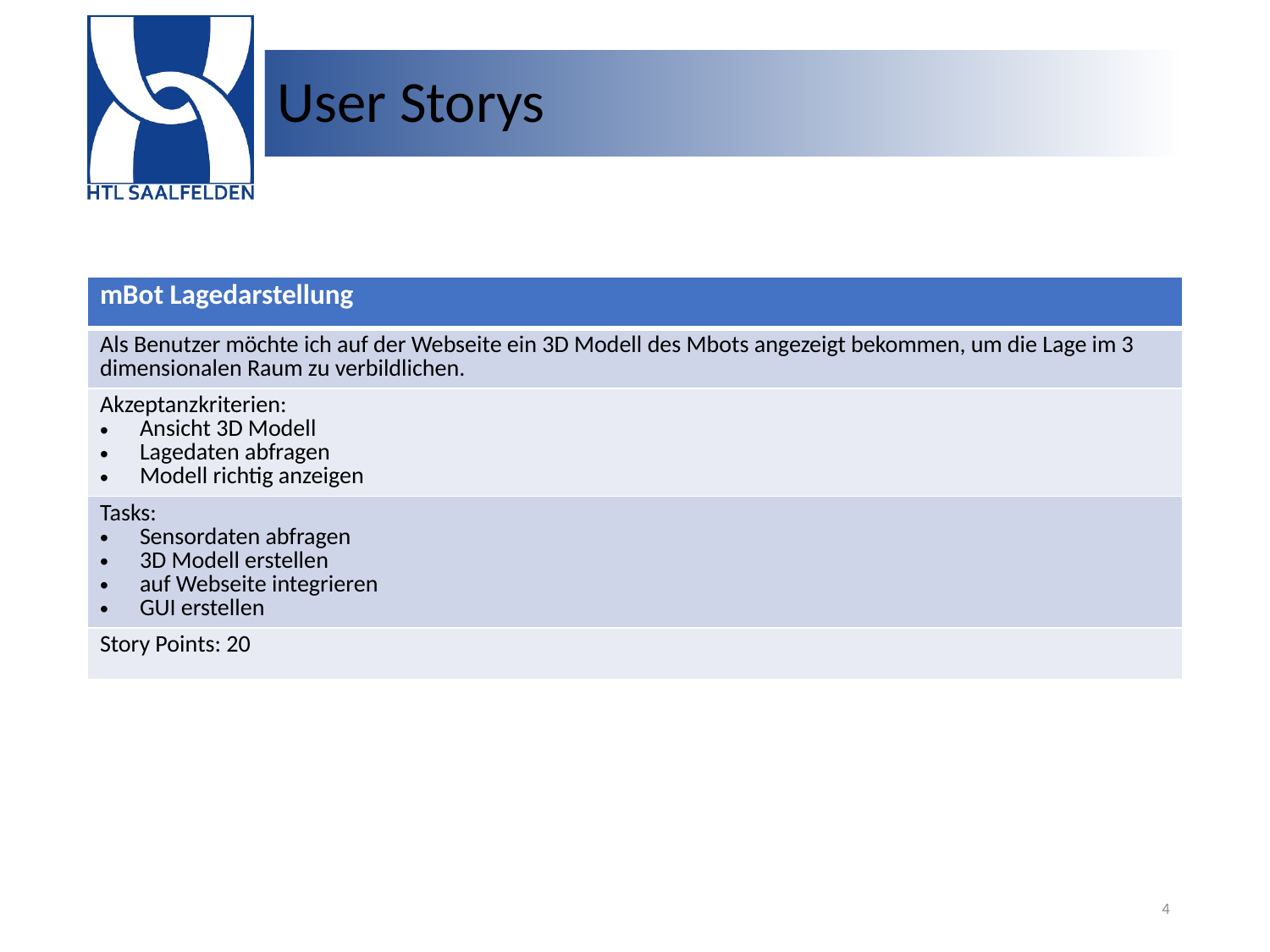

# User Storys
| mBot Lagedarstellung |
| --- |
| Als Benutzer möchte ich auf der Webseite ein 3D Modell des Mbots angezeigt bekommen, um die Lage im 3 dimensionalen Raum zu verbildlichen. |
| Akzeptanzkriterien: Ansicht 3D Modell Lagedaten abfragen Modell richtig anzeigen |
| Tasks: Sensordaten abfragen 3D Modell erstellen auf Webseite integrieren GUI erstellen |
| Story Points: 20 |
4